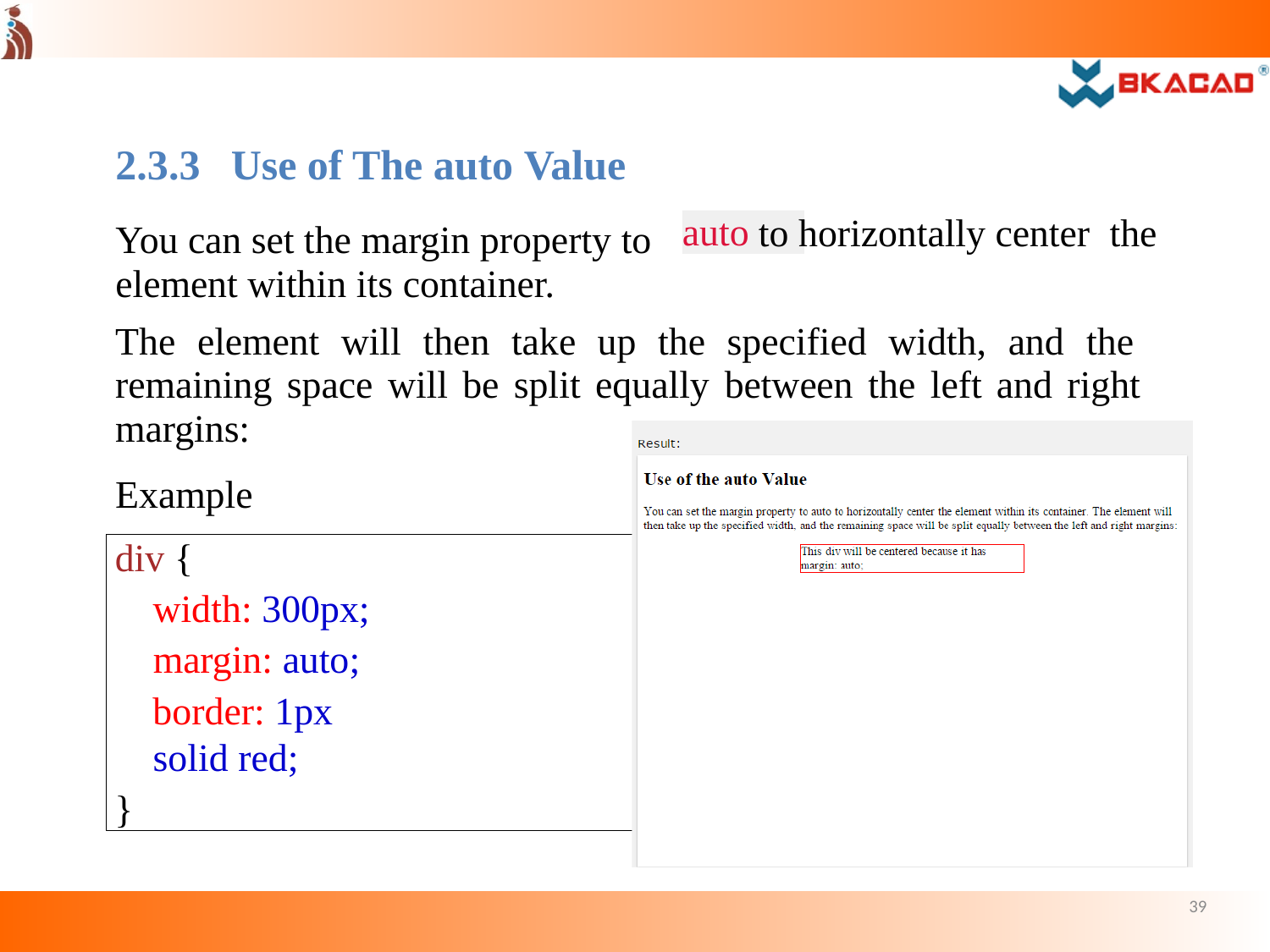

2.3.3	Use of The auto Value
You can set the margin property to  element within its container.
to horizontally center  the
auto
The element will then take up the specified width, and the  remaining space will be split equally between the left and right  margins:
Example

div {
width: 300px;  margin: auto;
border: 1px solid red;
}
39